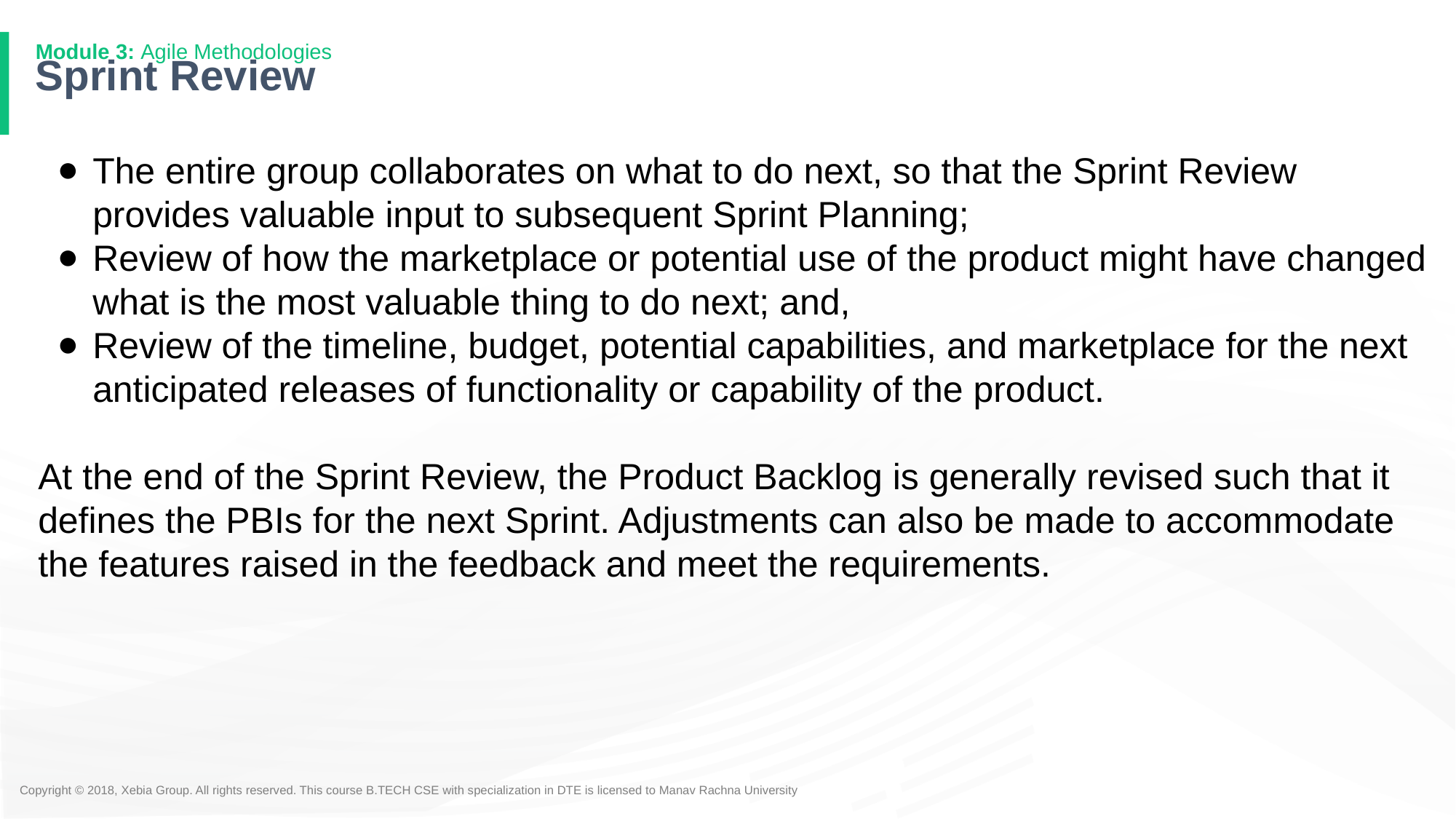

# Sprint Review
The entire group collaborates on what to do next, so that the Sprint Review provides valuable input to subsequent Sprint Planning;
Review of how the marketplace or potential use of the product might have changed what is the most valuable thing to do next; and,
Review of the timeline, budget, potential capabilities, and marketplace for the next anticipated releases of functionality or capability of the product.

At the end of the Sprint Review, the Product Backlog is generally revised such that it defines the PBIs for the next Sprint. Adjustments can also be made to accommodate the features raised in the feedback and meet the requirements.